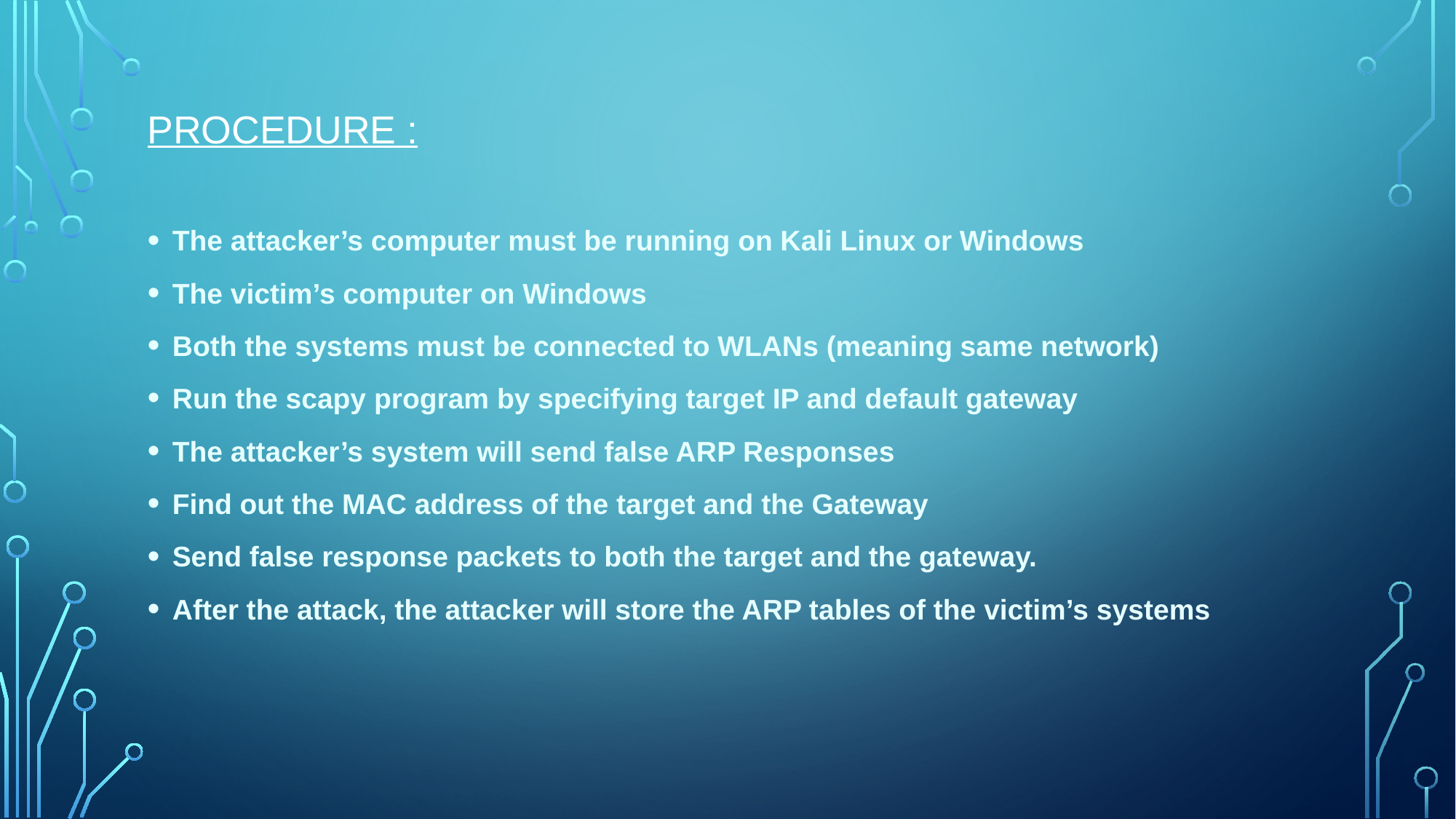

PROCEDURE :

The attacker’s computer must be running on Kali Linux or Windows
The victim’s computer on Windows
Both the systems must be connected to WLANs (meaning same network)
Run the scapy program by specifying target IP and default gateway
The attacker’s system will send false ARP Responses
Find out the MAC address of the target and the Gateway
Send false response packets to both the target and the gateway.
After the attack, the attacker will store the ARP tables of the victim’s systems